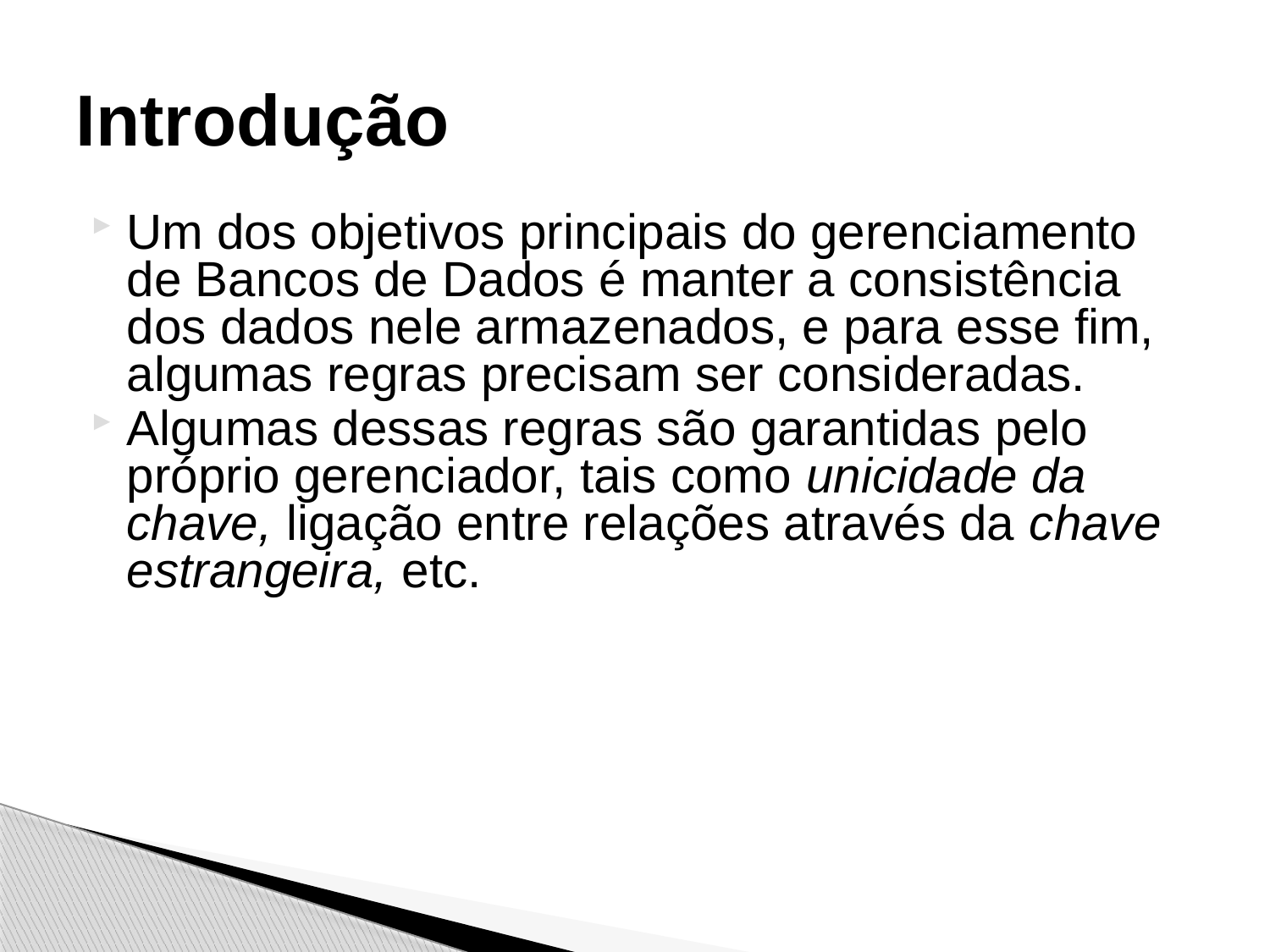

# Introdução
Um dos objetivos principais do gerenciamento de Bancos de Dados é manter a consistência dos dados nele armazenados, e para esse fim, algumas regras precisam ser consideradas.
Algumas dessas regras são garantidas pelo próprio gerenciador, tais como unicidade da chave, ligação entre relações através da chave estrangeira, etc.